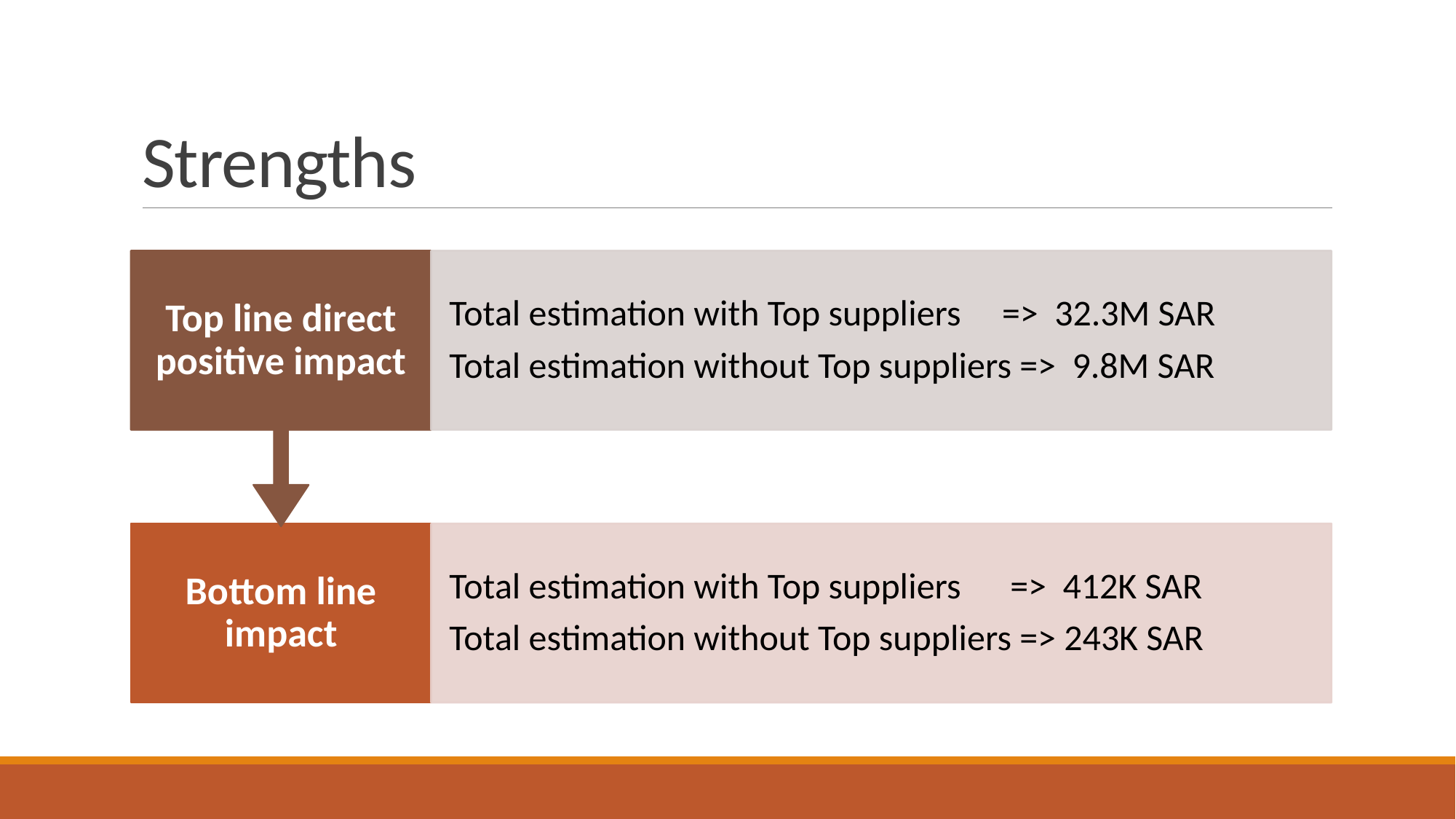

# Strengths
Bottom line impact
Total estimation with Top suppliers      =>  412K SAR
Total estimation without Top suppliers => 243K SAR
Top line direct positive impact
Total estimation with Top suppliers     =>  32.3M SAR
Total estimation without Top suppliers =>  9.8M SAR